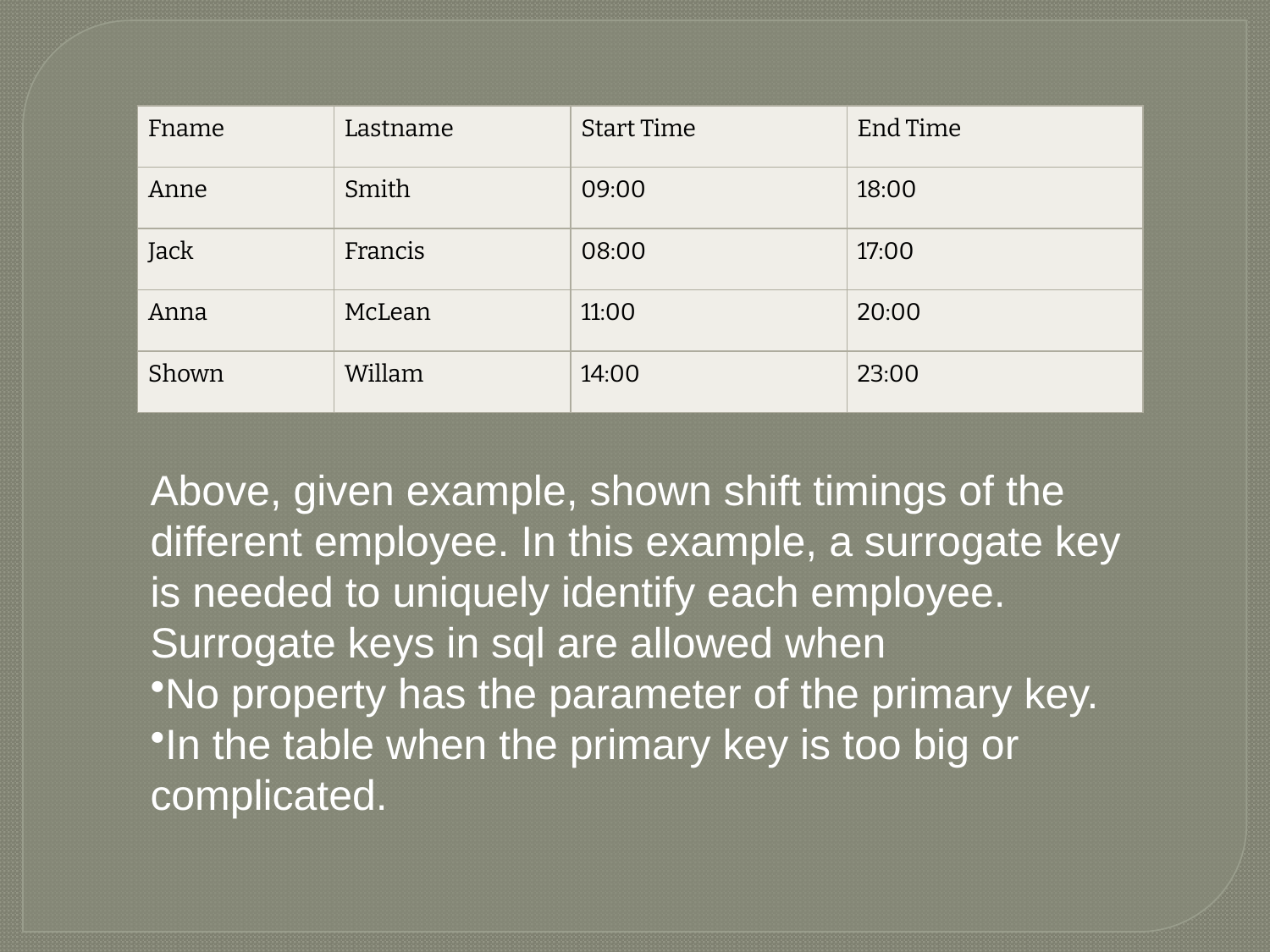

| Fname | Lastname | Start Time | End Time |
| --- | --- | --- | --- |
| Anne | Smith | 09:00 | 18:00 |
| Jack | Francis | 08:00 | 17:00 |
| Anna | McLean | 11:00 | 20:00 |
| Shown | Willam | 14:00 | 23:00 |
Above, given example, shown shift timings of the different employee. In this example, a surrogate key is needed to uniquely identify each employee.
Surrogate keys in sql are allowed when
No property has the parameter of the primary key.
In the table when the primary key is too big or complicated.